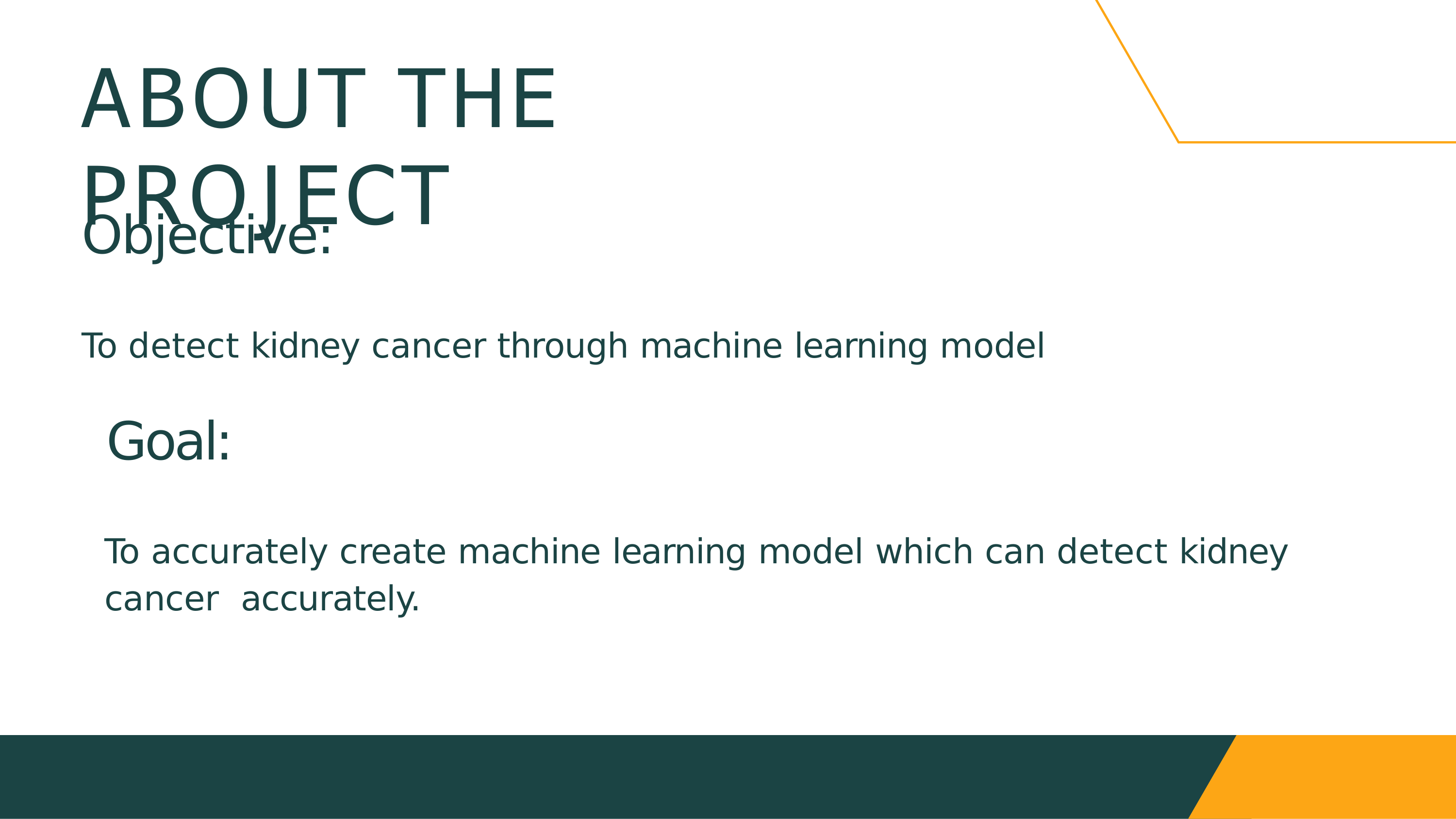

# ABOUT THE PROJECT
Objective:
To detect kidney cancer through machine learning model

Goal:
To accurately create machine learning model which can detect kidney cancer  accurately.